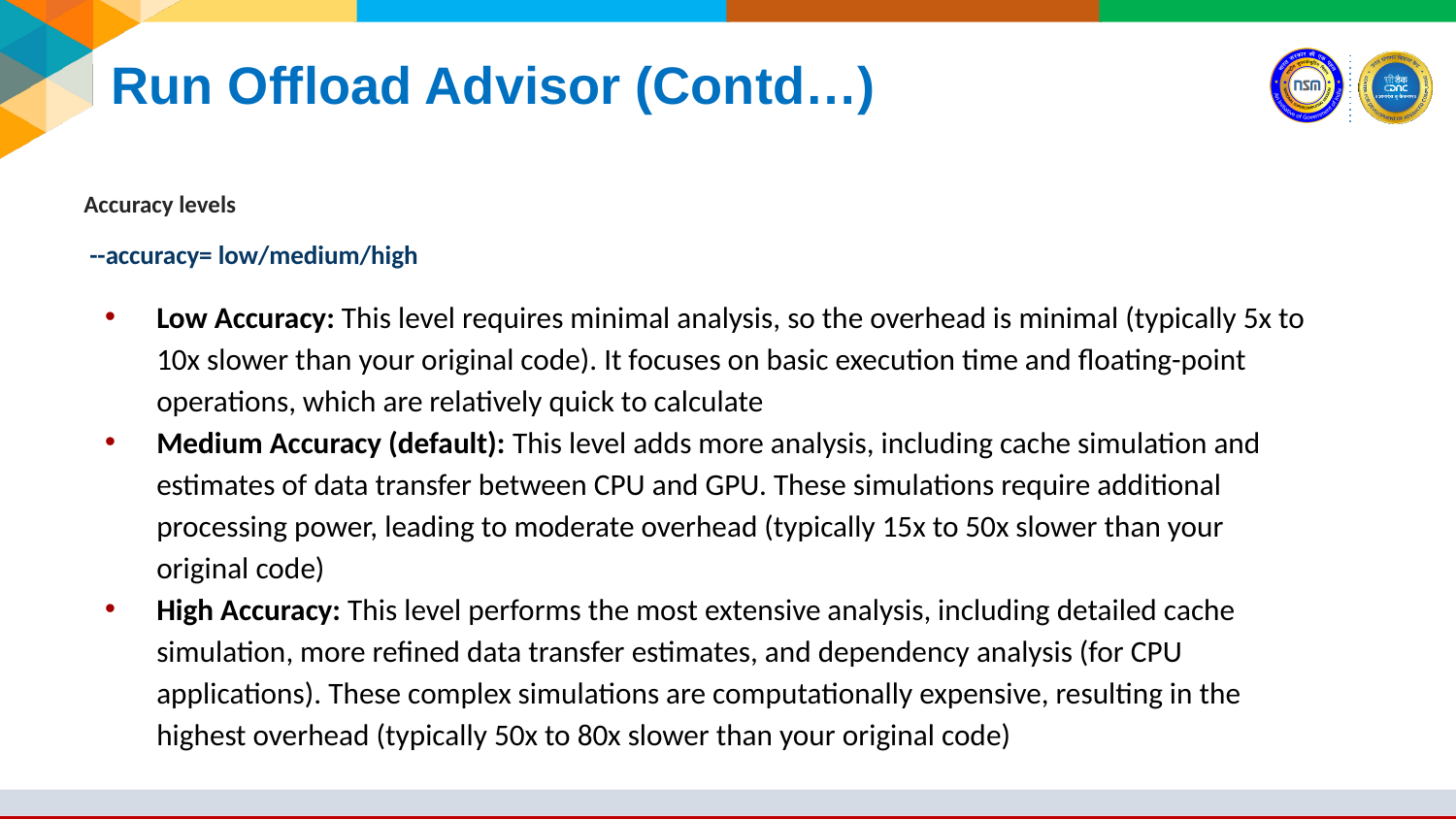

# Run Offload Advisor (Contd…)
Accuracy levels
 --accuracy= low/medium/high
Low Accuracy: This level requires minimal analysis, so the overhead is minimal (typically 5x to 10x slower than your original code). It focuses on basic execution time and floating-point operations, which are relatively quick to calculate
Medium Accuracy (default): This level adds more analysis, including cache simulation and estimates of data transfer between CPU and GPU. These simulations require additional processing power, leading to moderate overhead (typically 15x to 50x slower than your original code)
High Accuracy: This level performs the most extensive analysis, including detailed cache simulation, more refined data transfer estimates, and dependency analysis (for CPU applications). These complex simulations are computationally expensive, resulting in the highest overhead (typically 50x to 80x slower than your original code)